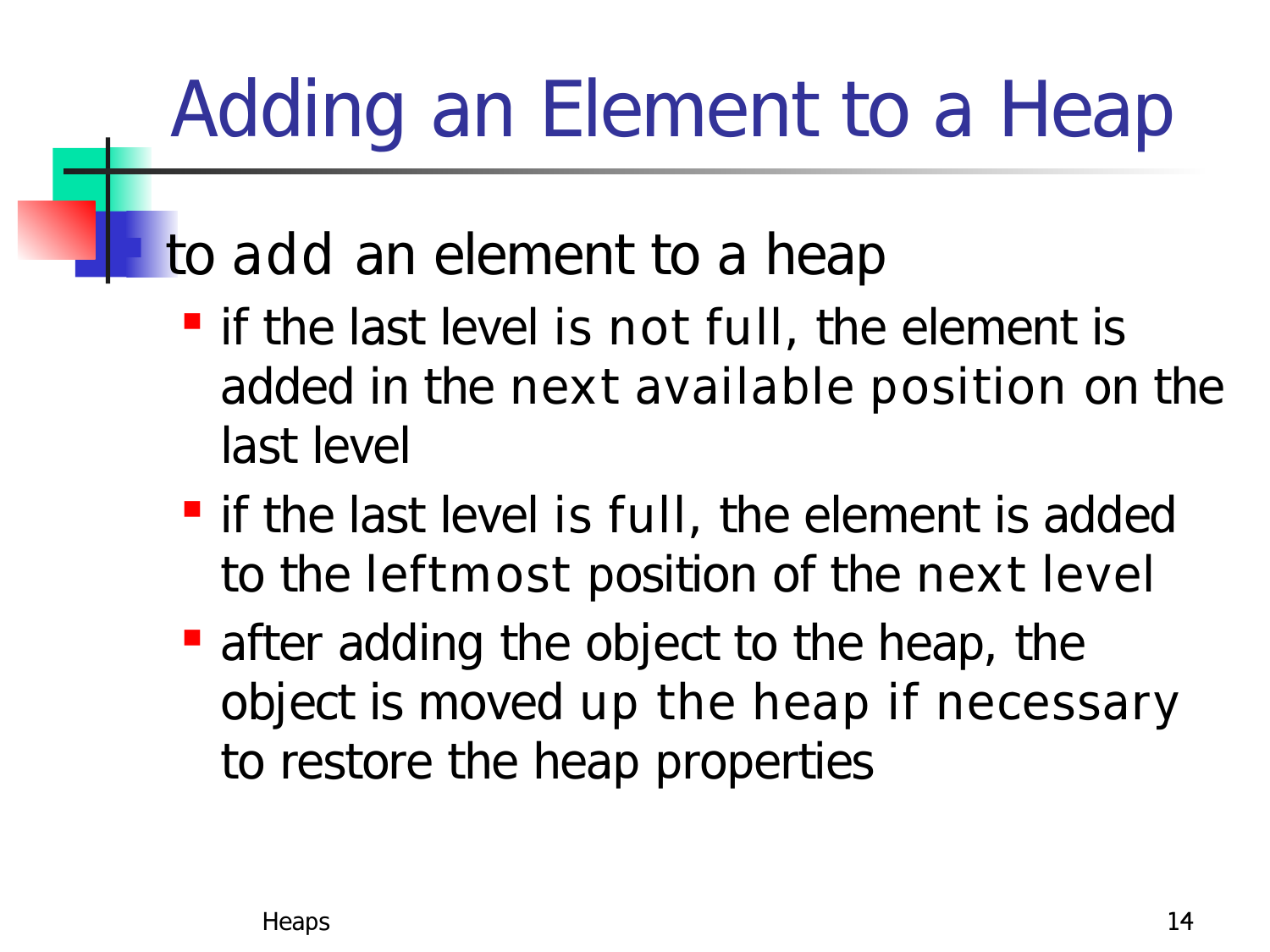

# Adding an Element to a Heap
to add an element to a heap
if the last level is not full, the element is added in the next available position on the last level
if the last level is full, the element is added to the leftmost position of the next level
after adding the object to the heap, the object is moved up the heap if necessary to restore the heap properties
Heaps
14